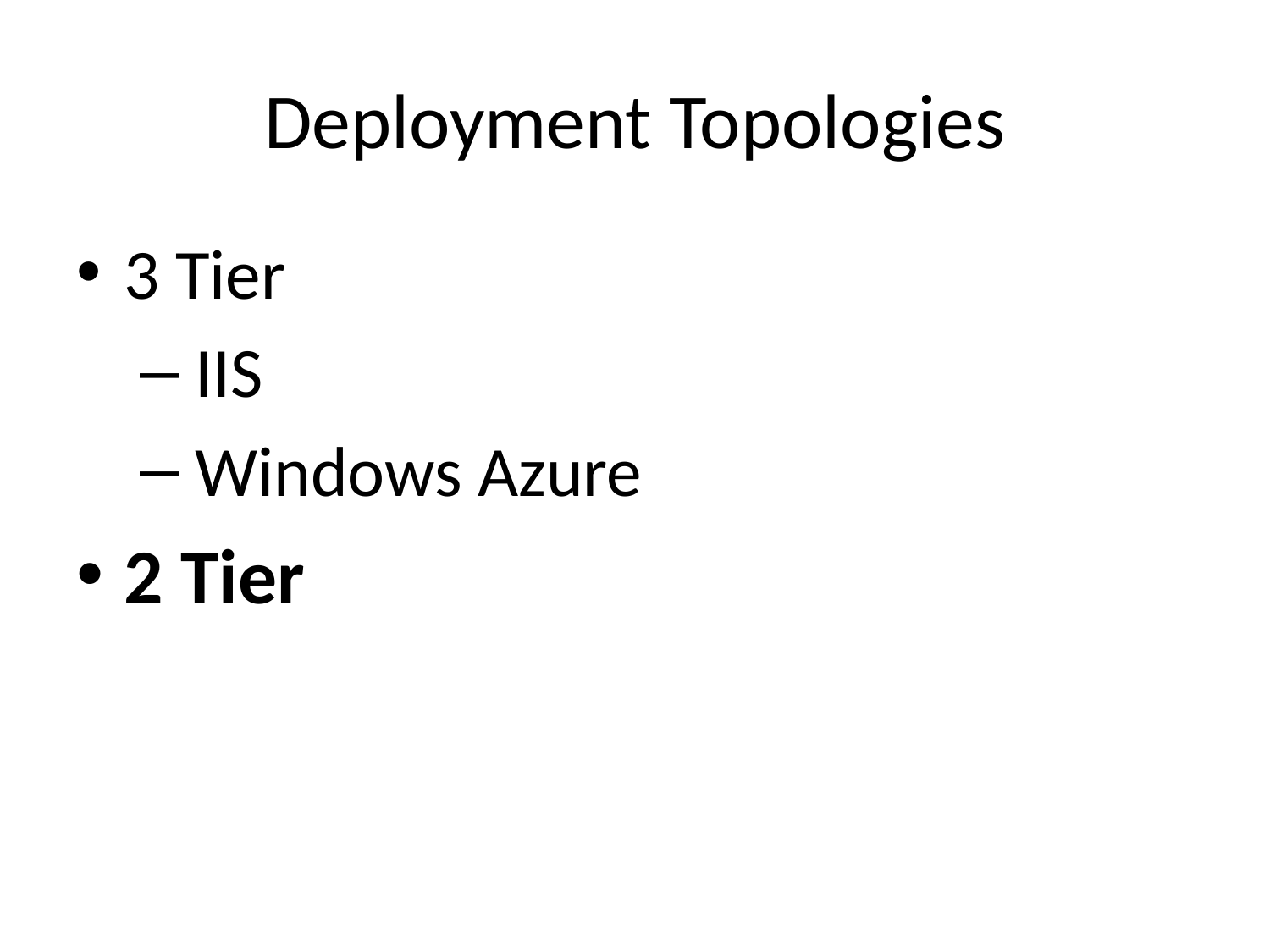

# Deployment Topologies
3 Tier
 IIS
 Windows Azure
2 Tier